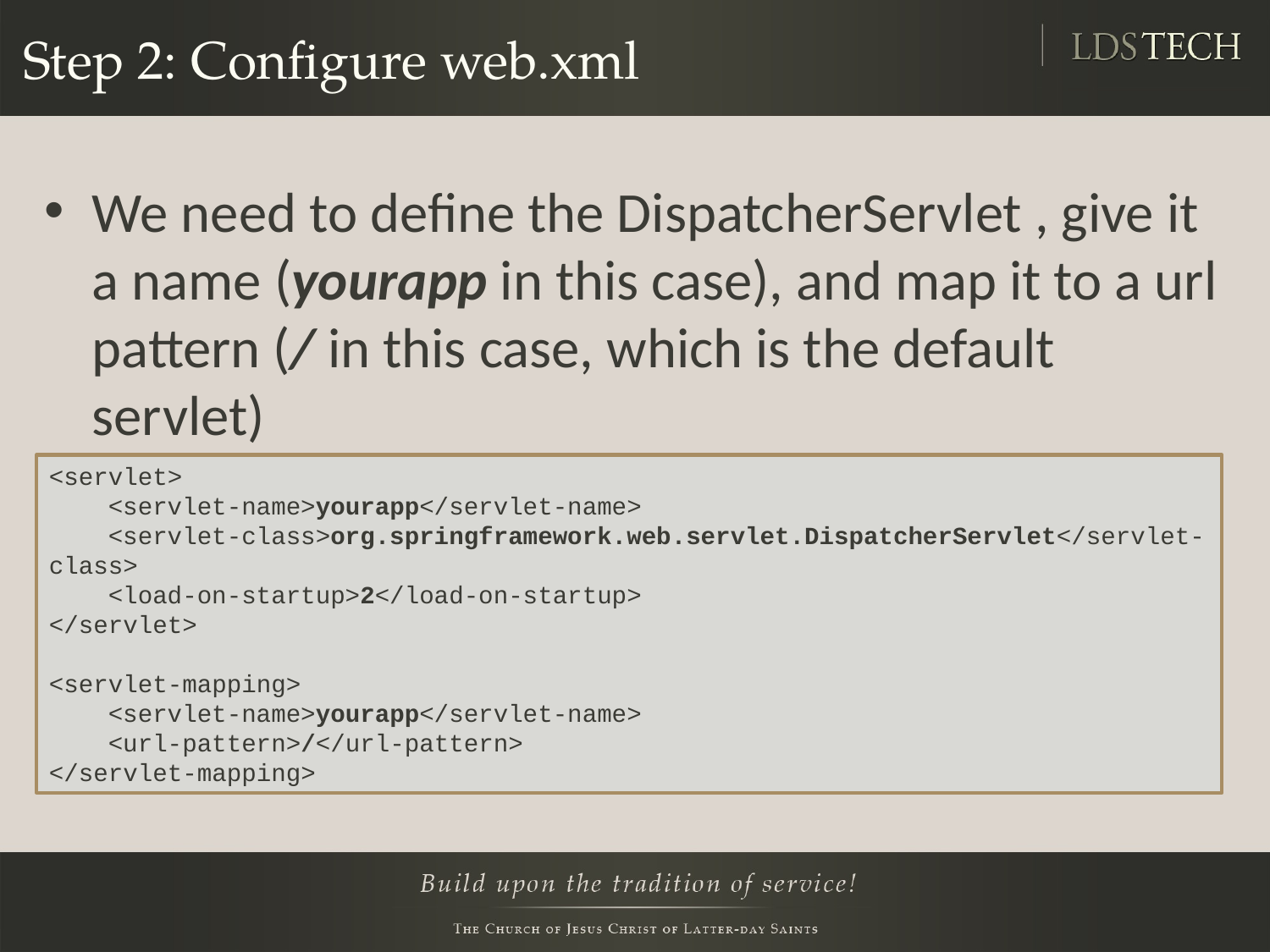

# Step 2: Configure web.xml
We need to define the DispatcherServlet , give it a name (yourapp in this case), and map it to a url pattern (/ in this case, which is the default servlet)
<servlet>
    <servlet-name>yourapp</servlet-name>
    <servlet-class>org.springframework.web.servlet.DispatcherServlet</servlet-class>
    <load-on-startup>2</load-on-startup>
</servlet>

<servlet-mapping>
    <servlet-name>yourapp</servlet-name>
    <url-pattern>/</url-pattern>
</servlet-mapping>